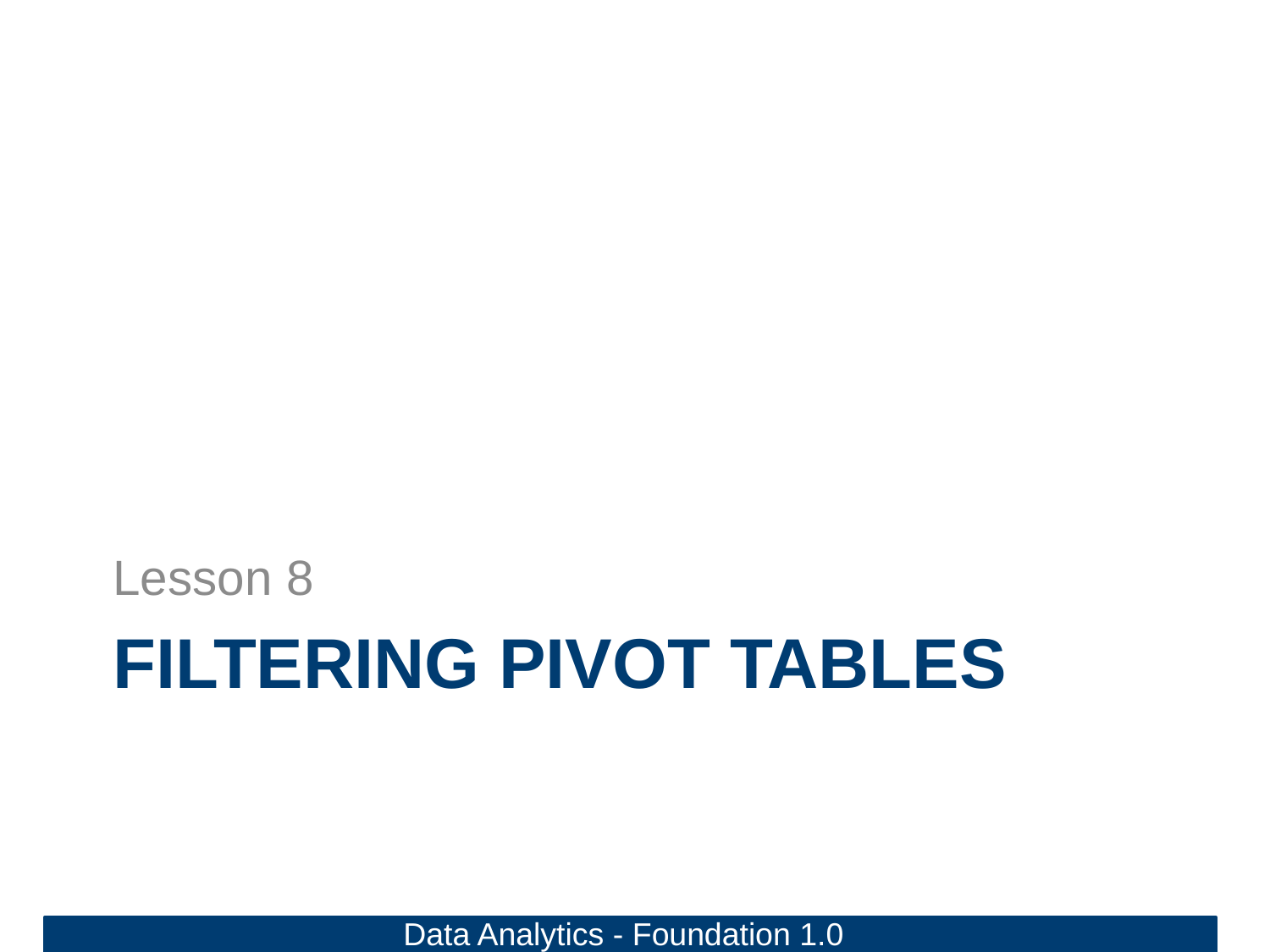

Lesson 8
# Filtering Pivot Tables
Data Analytics - Foundation 1.0